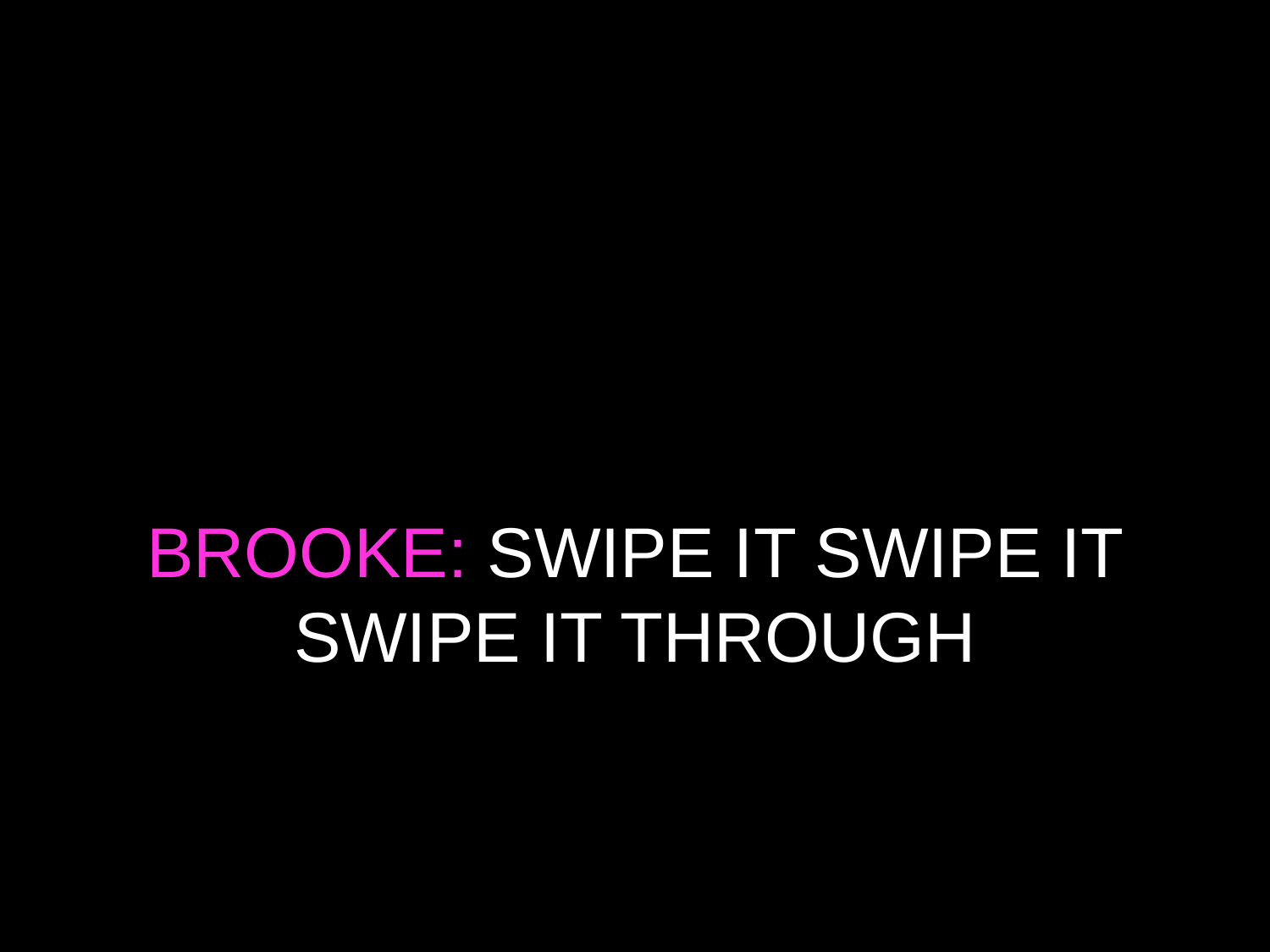

# BROOKE: SWIPE IT SWIPE IT SWIPE IT THROUGH